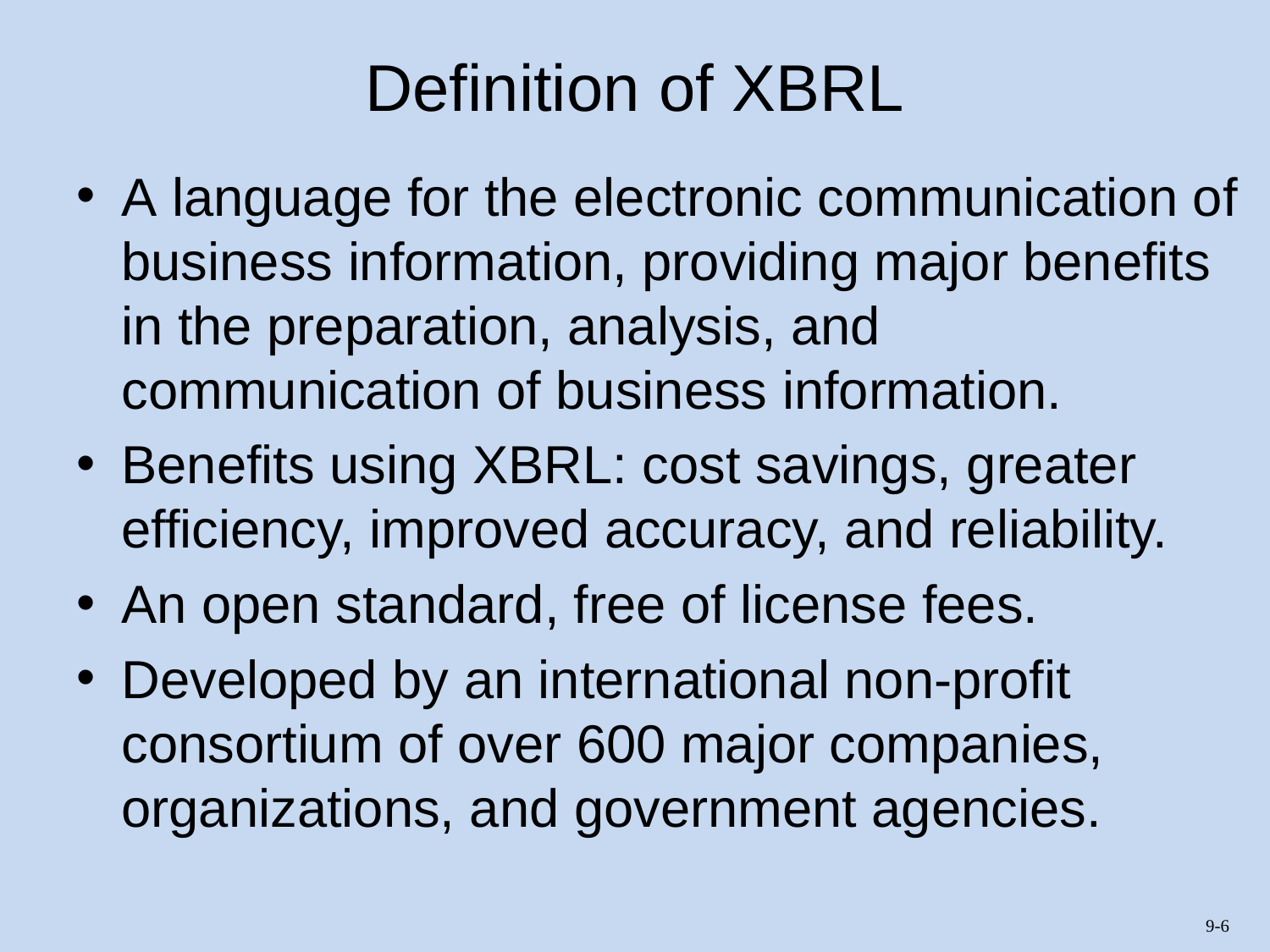

# Definition of XBRL
A language for the electronic communication of business information, providing major benefits in the preparation, analysis, and communication of business information.
Benefits using XBRL: cost savings, greater efficiency, improved accuracy, and reliability.
An open standard, free of license fees.
Developed by an international non-profit consortium of over 600 major companies, organizations, and government agencies.